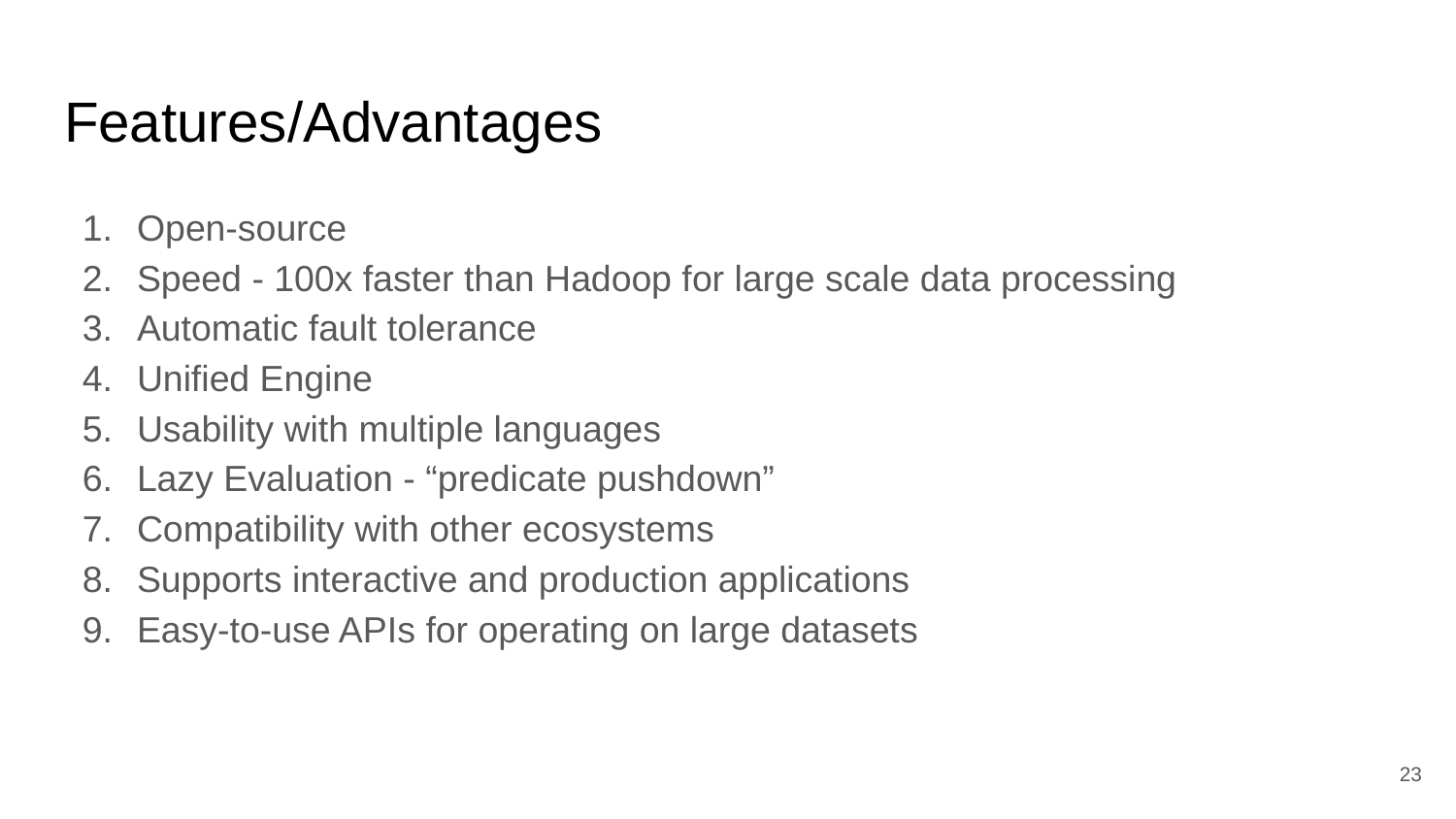

# Features/Advantages
Open-source
Speed - 100x faster than Hadoop for large scale data processing
Automatic fault tolerance
Unified Engine
Usability with multiple languages
Lazy Evaluation - “predicate pushdown”
Compatibility with other ecosystems
Supports interactive and production applications
Easy-to-use APIs for operating on large datasets
23